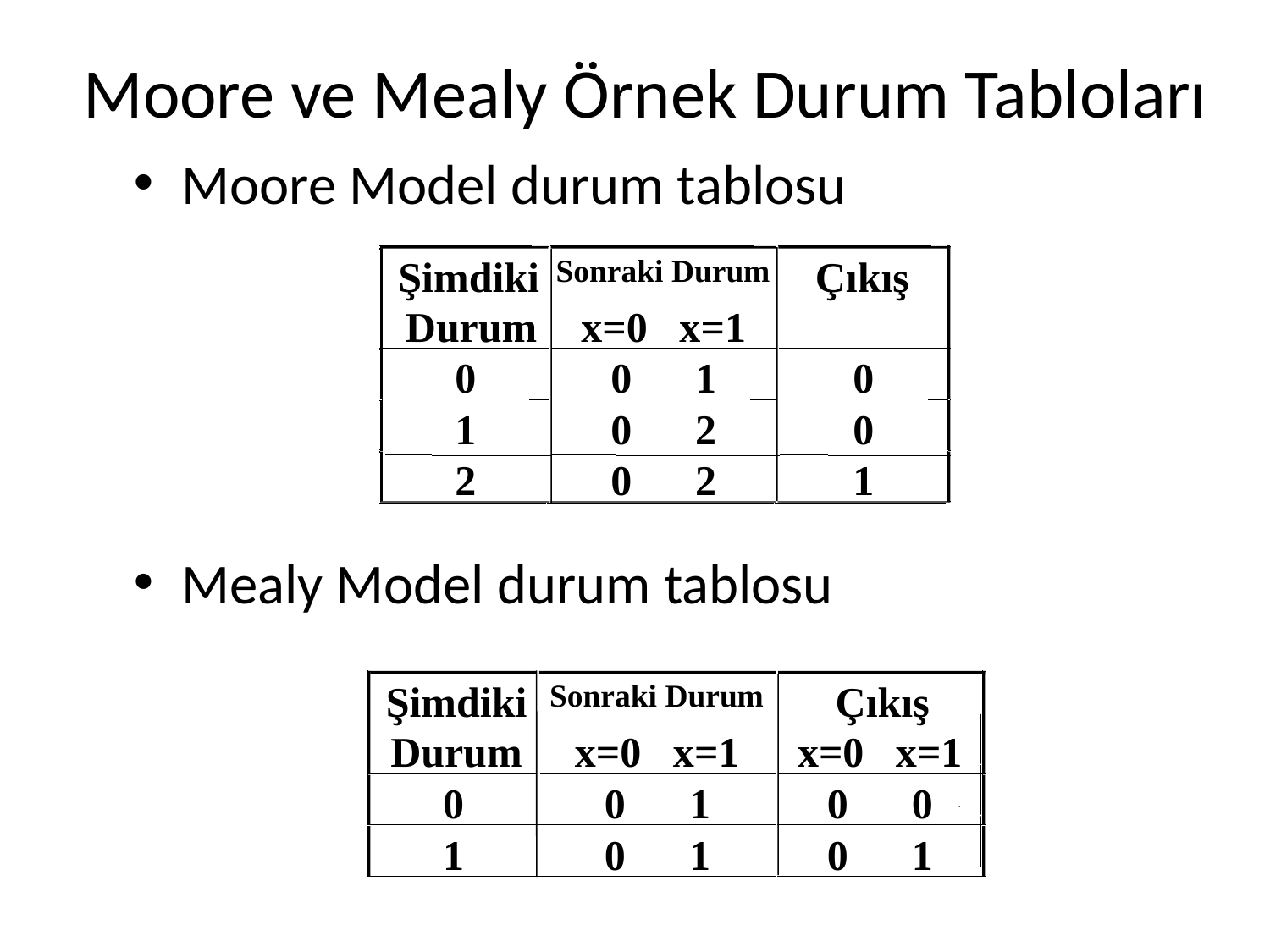

# Moore ve Mealy Örnek Durum Tabloları
Moore Model durum tablosu

Mealy Model durum tablosu

Şimdiki
Sonraki Durum
Çıkış

Durum

x=0   x=1

0

0      1

0

1

0      2

0

2

0      2

1

Şimdiki
Sonraki Durum

Çıkış

Durum

x=0   x=1

x=0   x=1

0

0      1

0      0

1

0      1

0      1